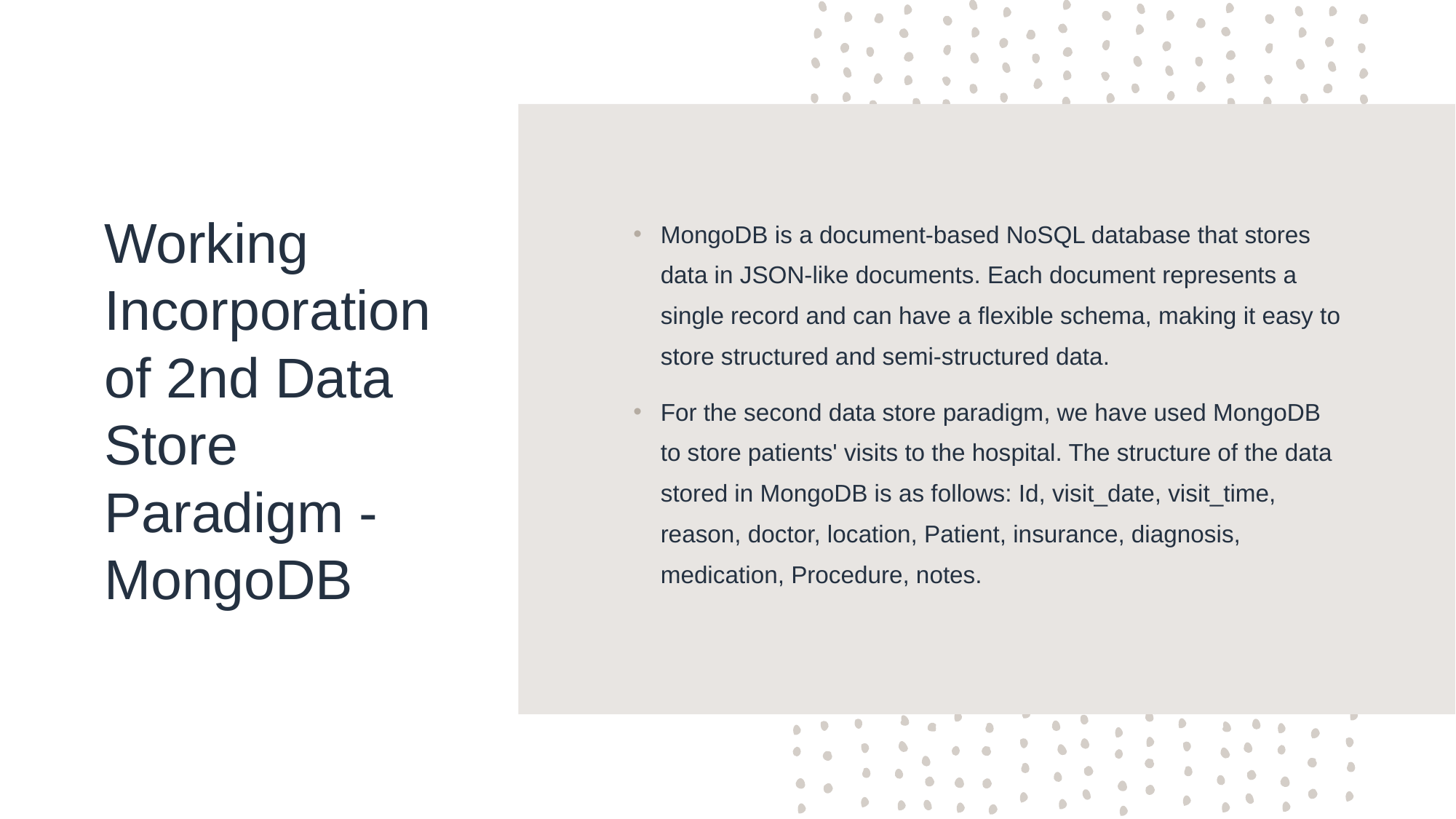

# Working Incorporation of 2nd Data Store Paradigm - MongoDB
MongoDB is a document-based NoSQL database that stores data in JSON-like documents. Each document represents a single record and can have a flexible schema, making it easy to store structured and semi-structured data.
For the second data store paradigm, we have used MongoDB to store patients' visits to the hospital. The structure of the data stored in MongoDB is as follows: Id, visit_date, visit_time, reason, doctor, location, Patient, insurance, diagnosis, medication, Procedure, notes.